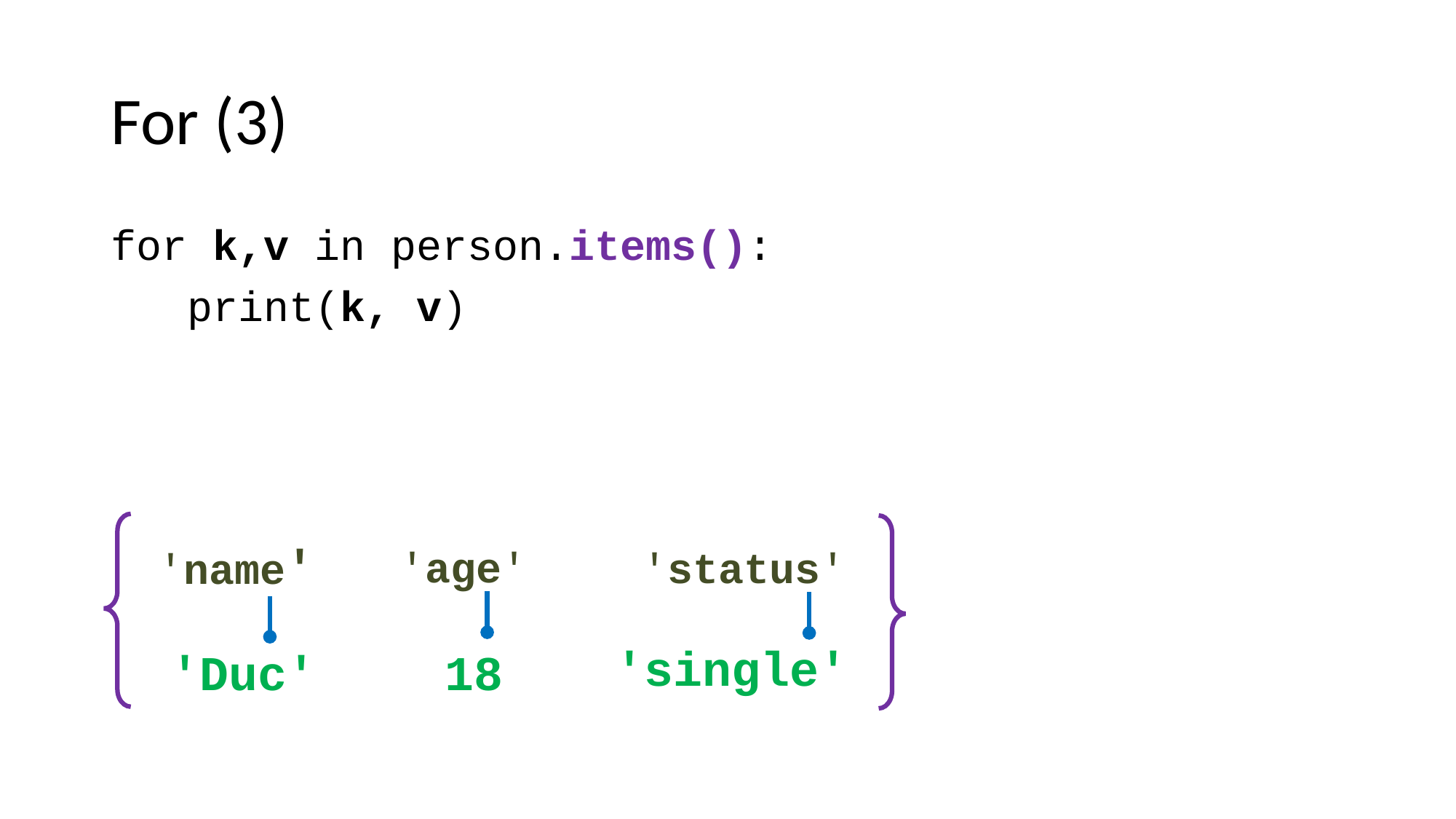

# For (3)
for k,v in person.items():
   print(k, v)

'name'
'age'
'status'
'single'
'Duc'
18